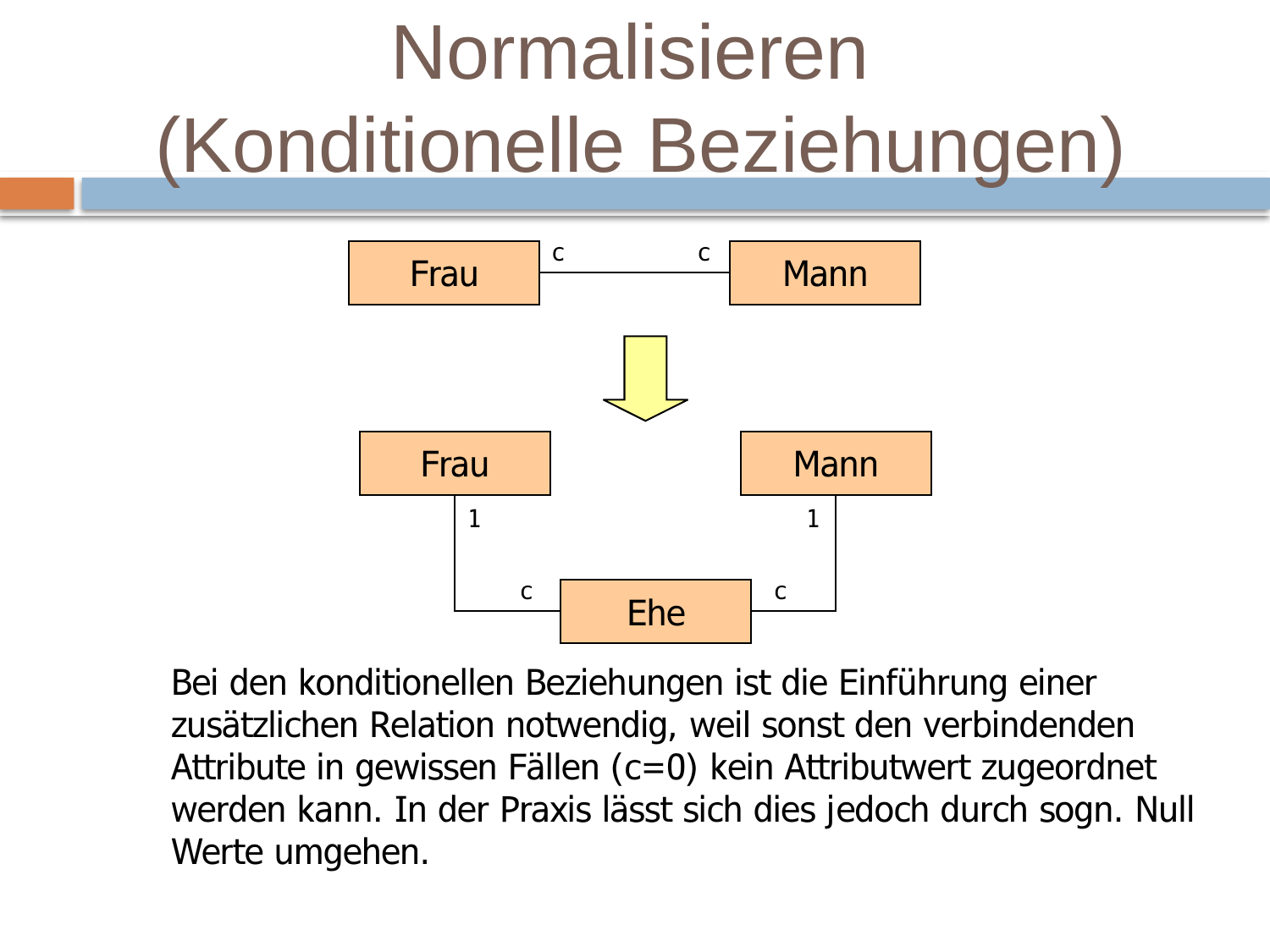

# Normalisieren (Konditionelle Beziehungen)
c
c
Frau
Mann

Frau
Mann
1
1
c
c
Ehe
Bei den konditionellen Beziehungen ist die Einführung einer zusätzlichen Relation notwendig, weil sonst den verbindenden Attribute in gewissen Fällen (c=0) kein Attributwert zugeordnet werden kann. In der Praxis lässt sich dies jedoch durch sogn. Null Werte umgehen.